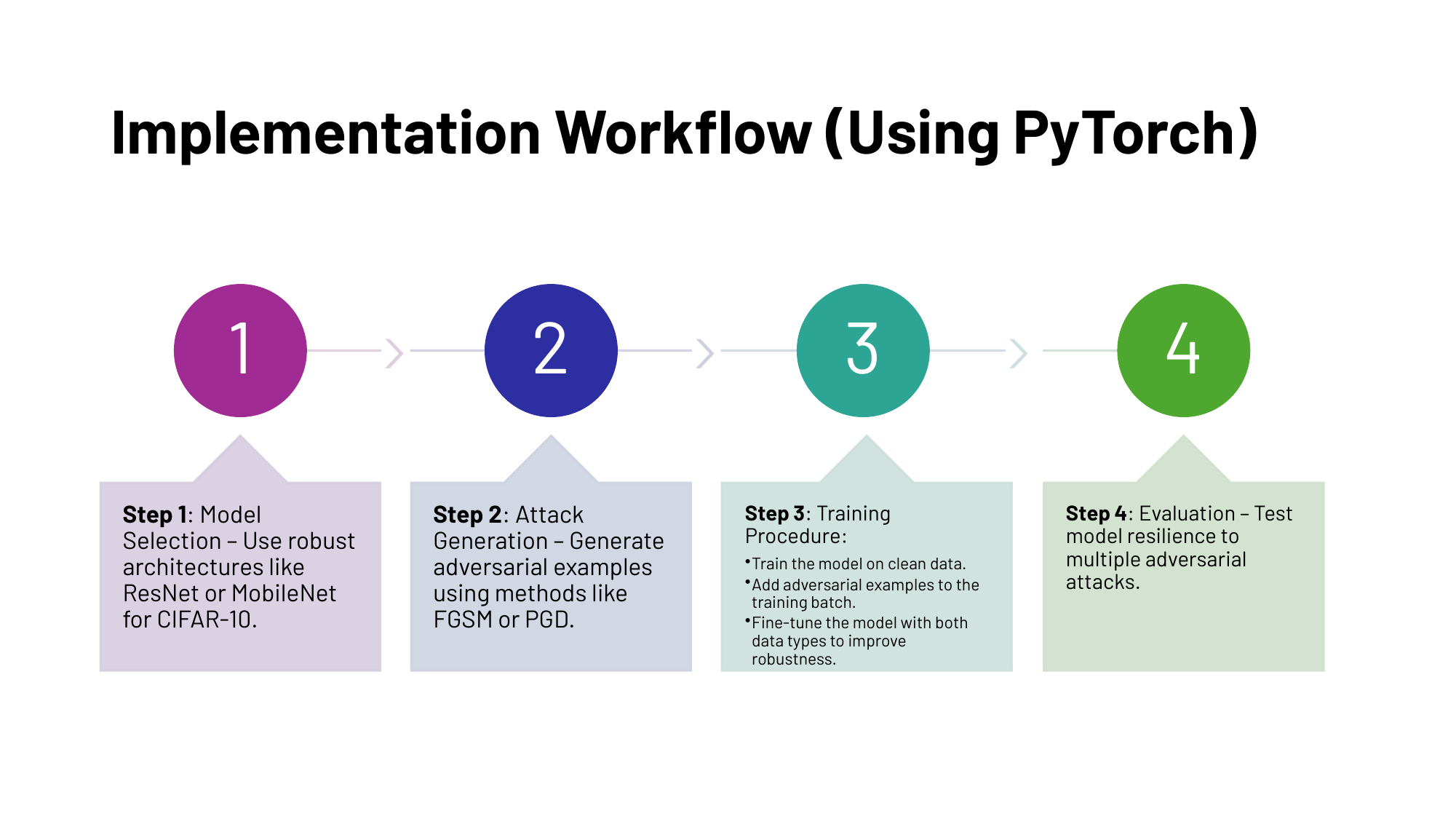

# Implementation Workflow (Using PyTorch)
1
Step 1: Model Selection – Use robust architectures like ResNet or MobileNet for CIFAR-10.
2
Step 2: Attack Generation – Generate adversarial examples using methods like FGSM or PGD.
3
Step 3: Training Procedure:
Train the model on clean data.
Add adversarial examples to the training batch.
Fine-tune the model with both data types to improve robustness.
4
Step 4: Evaluation – Test model resilience to multiple adversarial attacks.